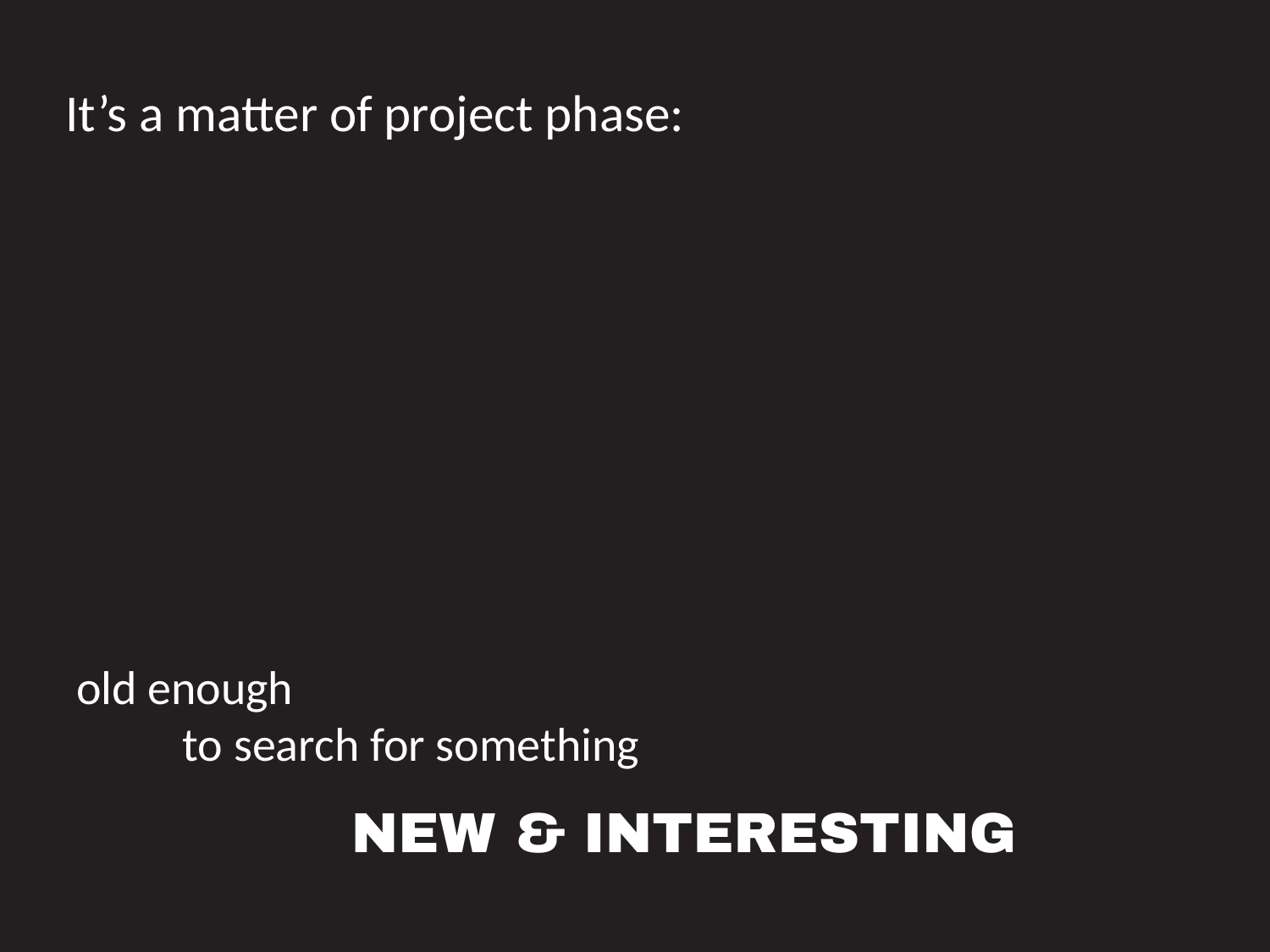

# It’s a matter of project phase:
old enough
	to search for something
NEW & INTERESTING